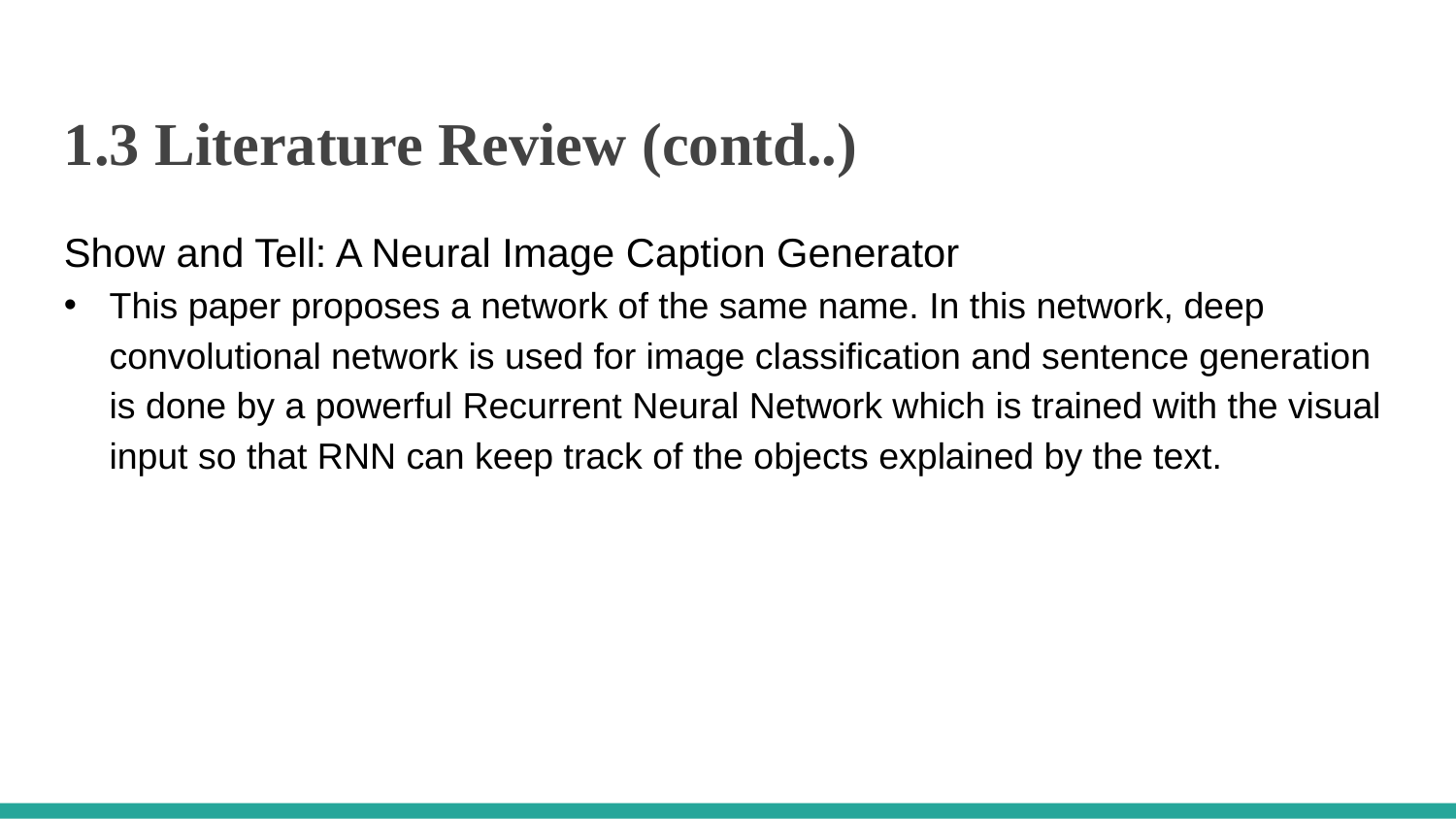

1.3 Literature Review (contd..)
Show and Tell: A Neural Image Caption Generator
This paper proposes a network of the same name. In this network, deep convolutional network is used for image classification and sentence generation is done by a powerful Recurrent Neural Network which is trained with the visual input so that RNN can keep track of the objects explained by the text.